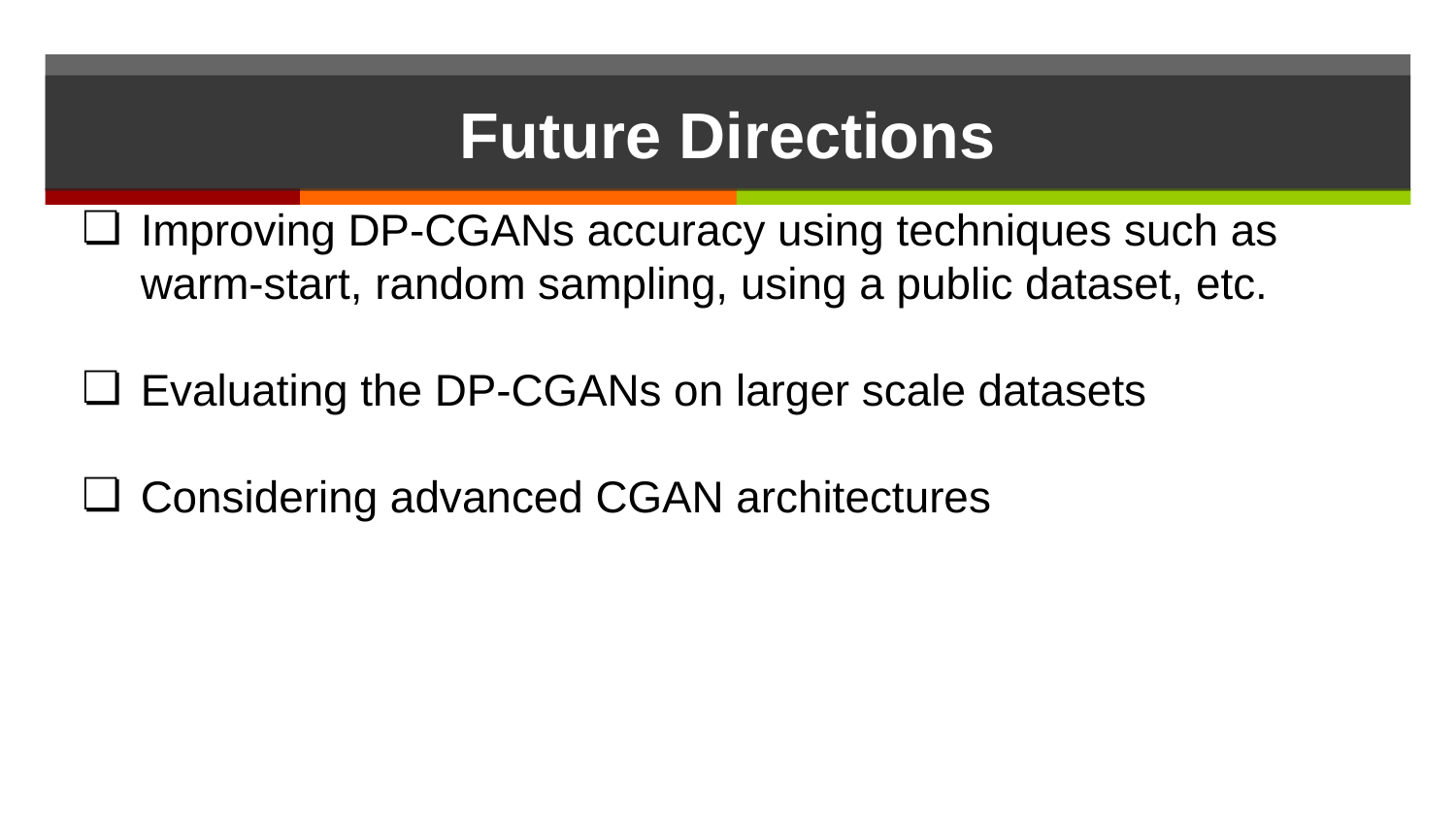

# Future Directions
Improving DP-CGANs accuracy using techniques such as warm-start, random sampling, using a public dataset, etc.
Evaluating the DP-CGANs on larger scale datasets
Considering advanced CGAN architectures